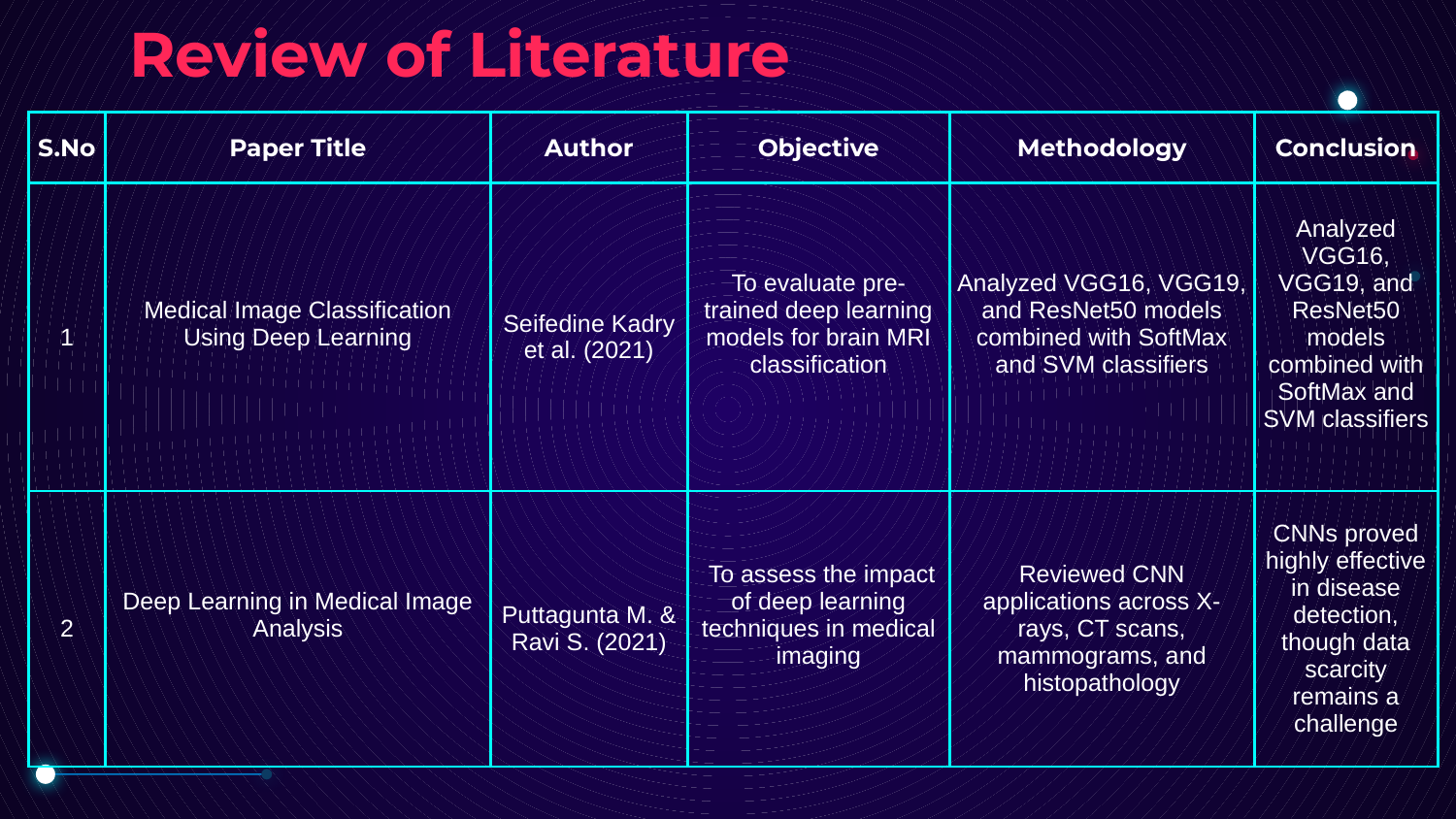

# Review of Literature

| S.No | Paper Title | Author | Objective | Methodology | Conclusion |
| --- | --- | --- | --- | --- | --- |
| 1 | Medical Image Classification Using Deep Learning | Seifedine Kadry et al. (2021) | To evaluate pre-trained deep learning models for brain MRI classification | Analyzed VGG16, VGG19, and ResNet50 models combined with SoftMax and SVM classifiers | Analyzed VGG16, VGG19, and ResNet50 models combined with SoftMax and SVM classifiers |
| 2 | Deep Learning in Medical Image Analysis | Puttagunta M. & Ravi S. (2021) | To assess the impact of deep learning techniques in medical imaging | Reviewed CNN applications across X-rays, CT scans, mammograms, and histopathology | CNNs proved highly effective in disease detection, though data scarcity remains a challenge |